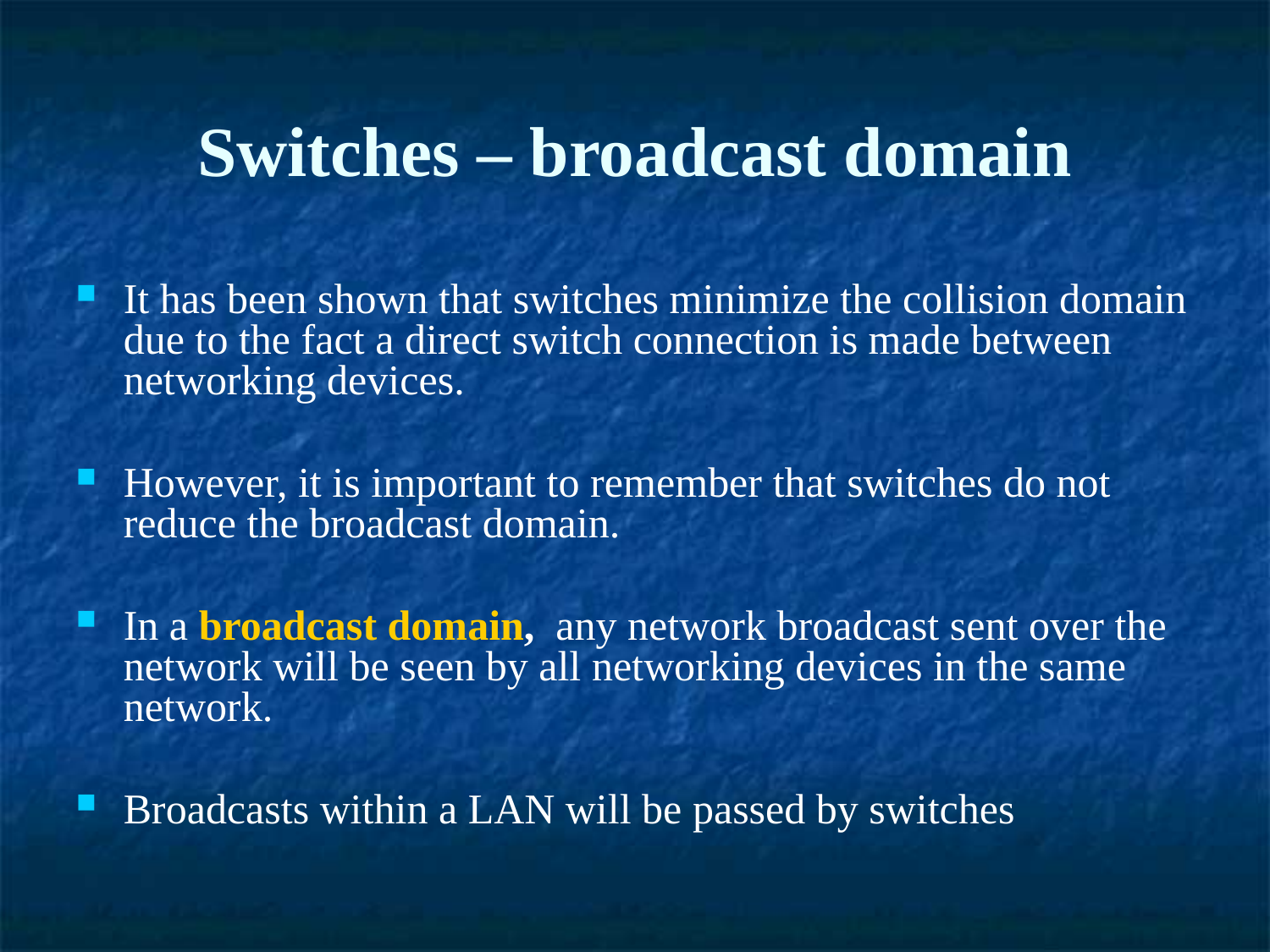

Switches – broadcast domain
It has been shown that switches minimize the collision domain due to the fact a direct switch connection is made between networking devices.

However, it is important to remember that switches do not reduce the broadcast domain.

In a broadcast domain,  any network broadcast sent over the network will be seen by all networking devices in the same network.

Broadcasts within a LAN will be passed by switches